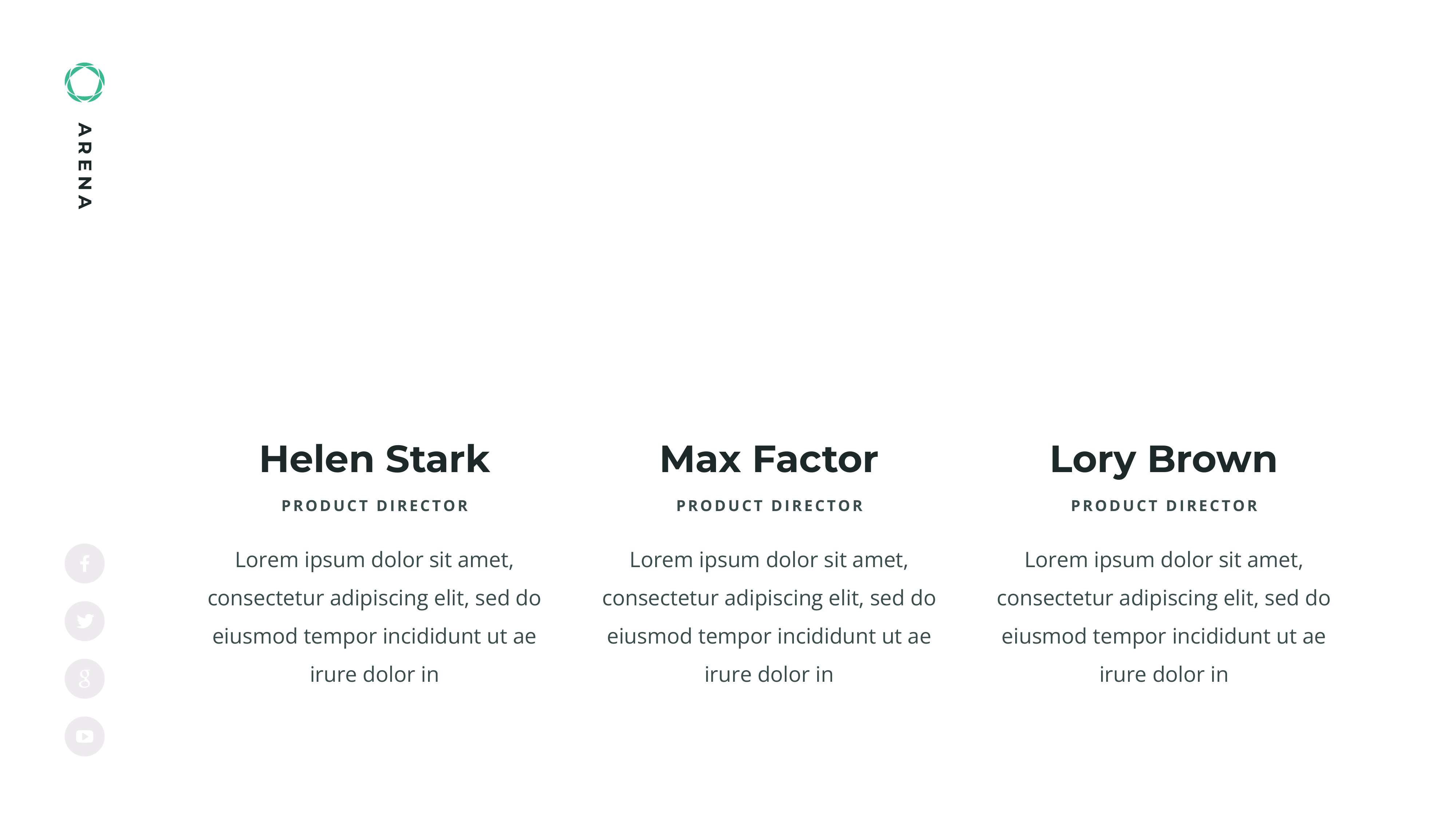

Helen Stark
PRODUCT DIRECTOR
Lorem ipsum dolor sit amet, consectetur adipiscing elit, sed do eiusmod tempor incididunt ut ae irure dolor in
Max Factor
PRODUCT DIRECTOR
Lorem ipsum dolor sit amet, consectetur adipiscing elit, sed do eiusmod tempor incididunt ut ae irure dolor in
Lory Brown
PRODUCT DIRECTOR
Lorem ipsum dolor sit amet, consectetur adipiscing elit, sed do eiusmod tempor incididunt ut ae irure dolor in